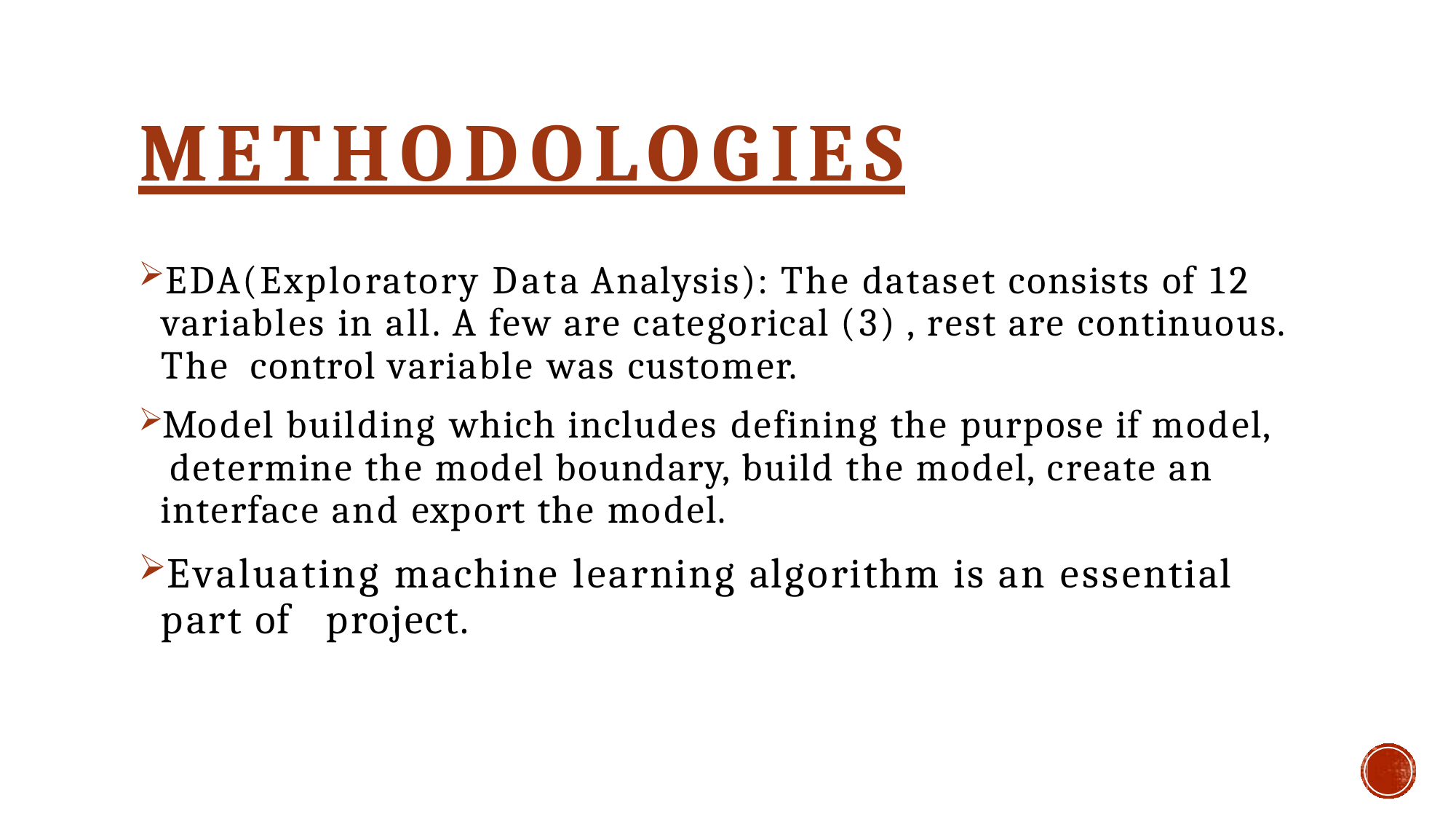

# METHODOLOGIES
EDA(Exploratory Data Analysis): The dataset consists of 12  variables in all. A few are categorical (3) , rest are continuous. The  control variable was customer.
Model building which includes defining the purpose if model,  determine the model boundary, build the model, create an  interface and export the model.
Evaluating machine learning algorithm is an essential  part of	project.